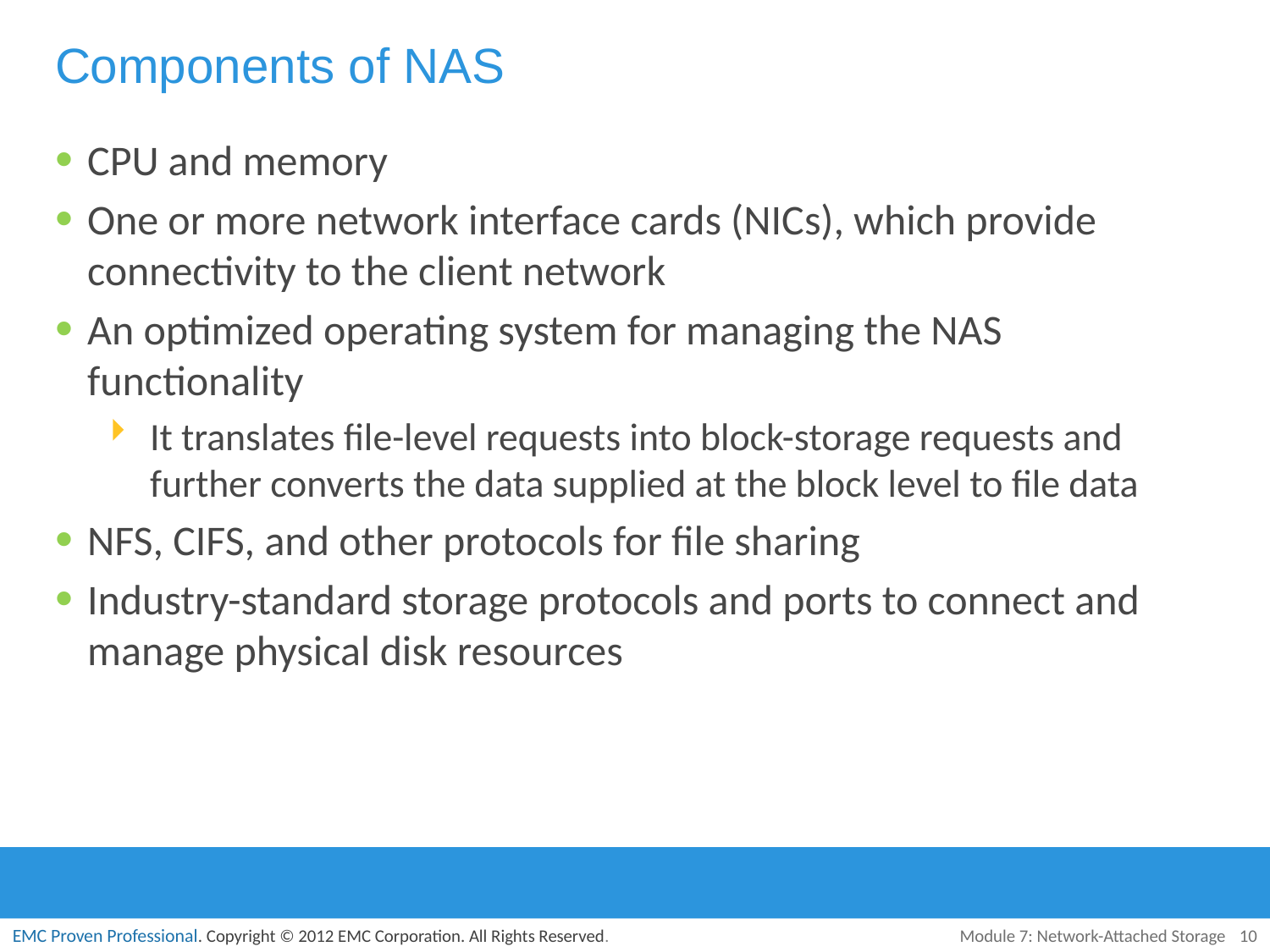

# Components of NAS
CPU and memory
One or more network interface cards (NICs), which provide connectivity to the client network
An optimized operating system for managing the NAS functionality
It translates file-level requests into block-storage requests and further converts the data supplied at the block level to file data
NFS, CIFS, and other protocols for file sharing
Industry-standard storage protocols and ports to connect and manage physical disk resources
Module 7: Network-Attached Storage
10